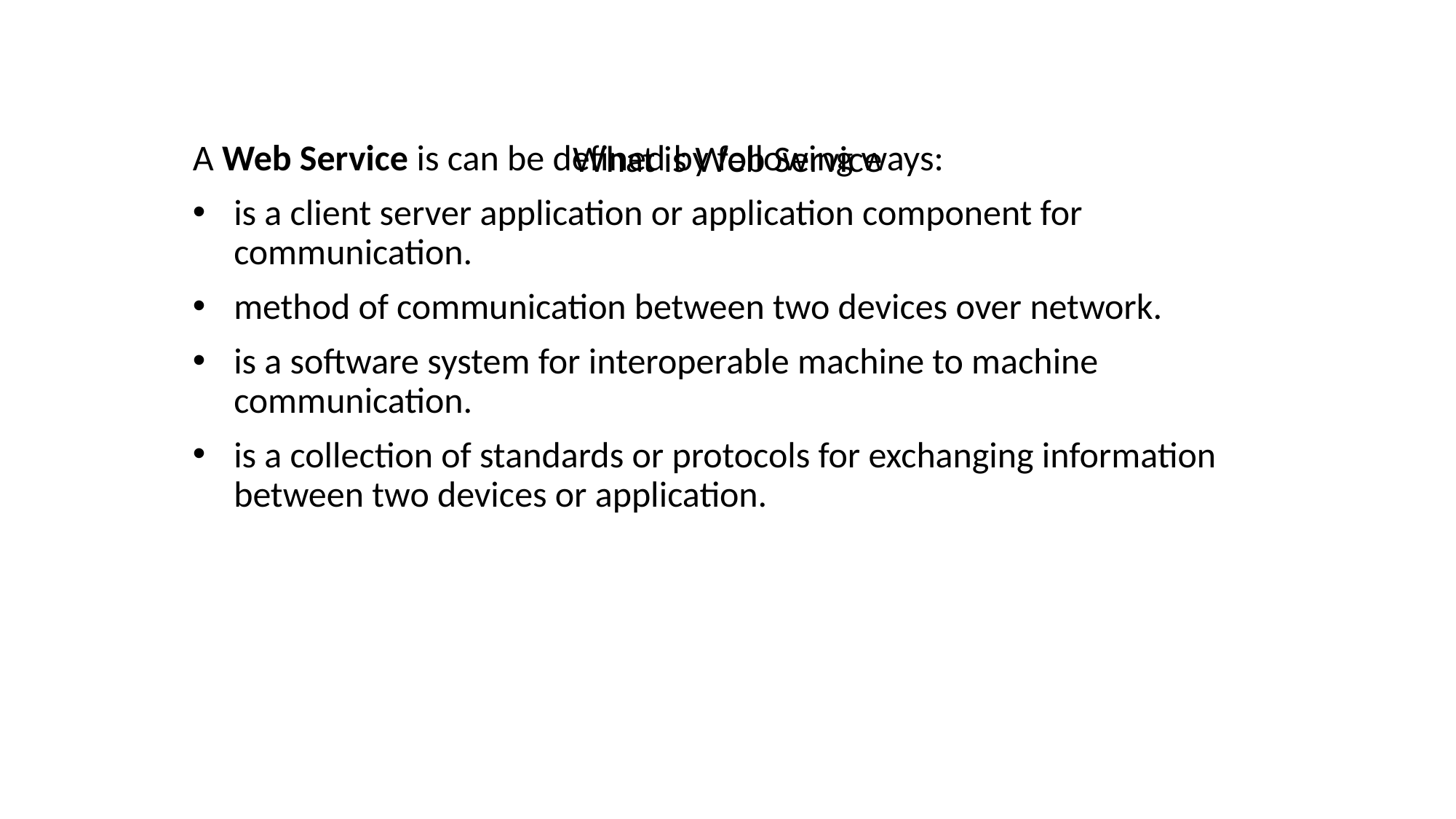

# What is Web Service
A Web Service is can be defined by following ways:
is a client server application or application component for communication.
method of communication between two devices over network.
is a software system for interoperable machine to machine communication.
is a collection of standards or protocols for exchanging information between two devices or application.